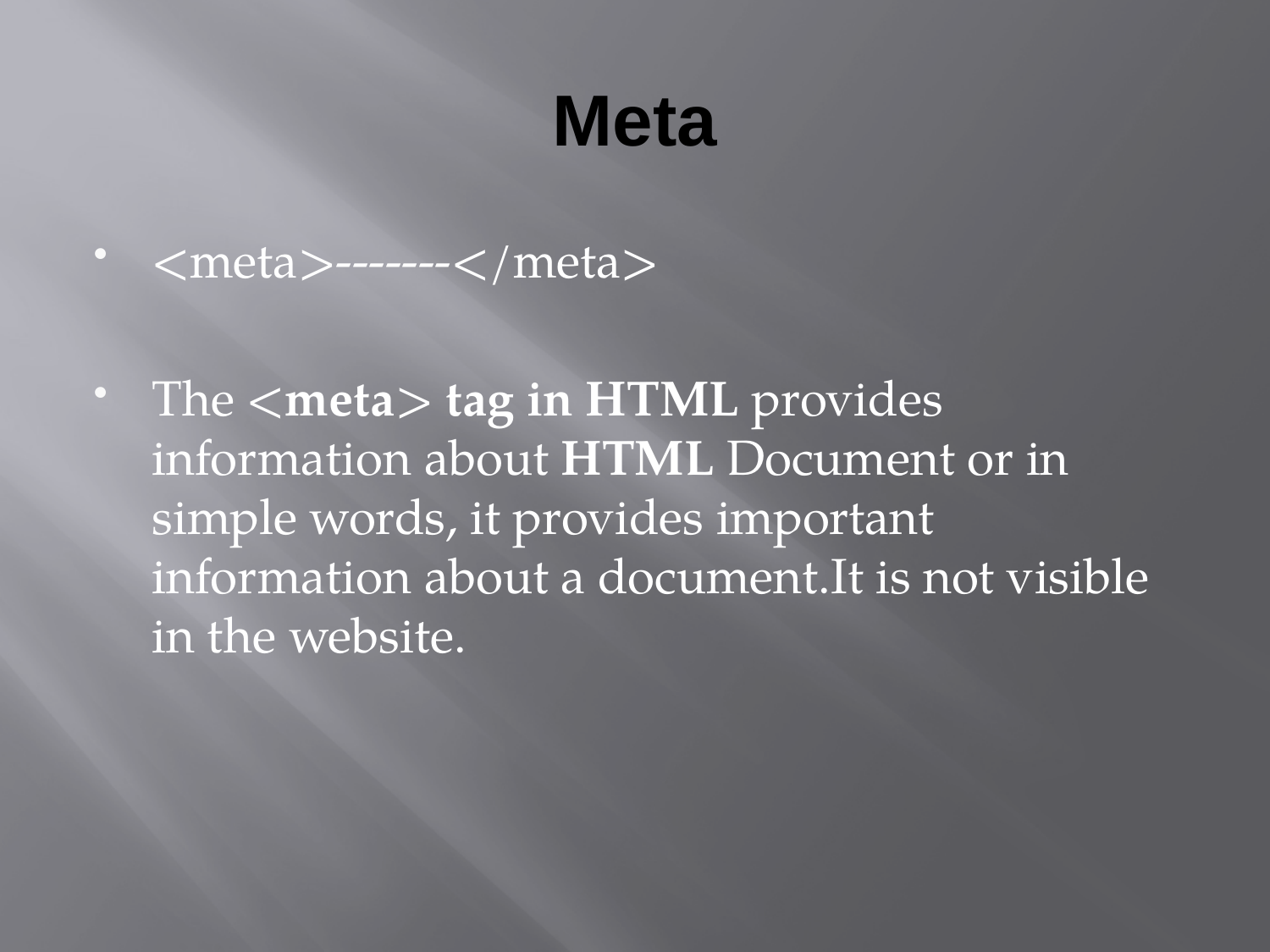

# Meta
<meta>-------</meta>

The <meta> tag in HTML provides information about HTML Document or in simple words, it provides important information about a document.It is not visible in the website.